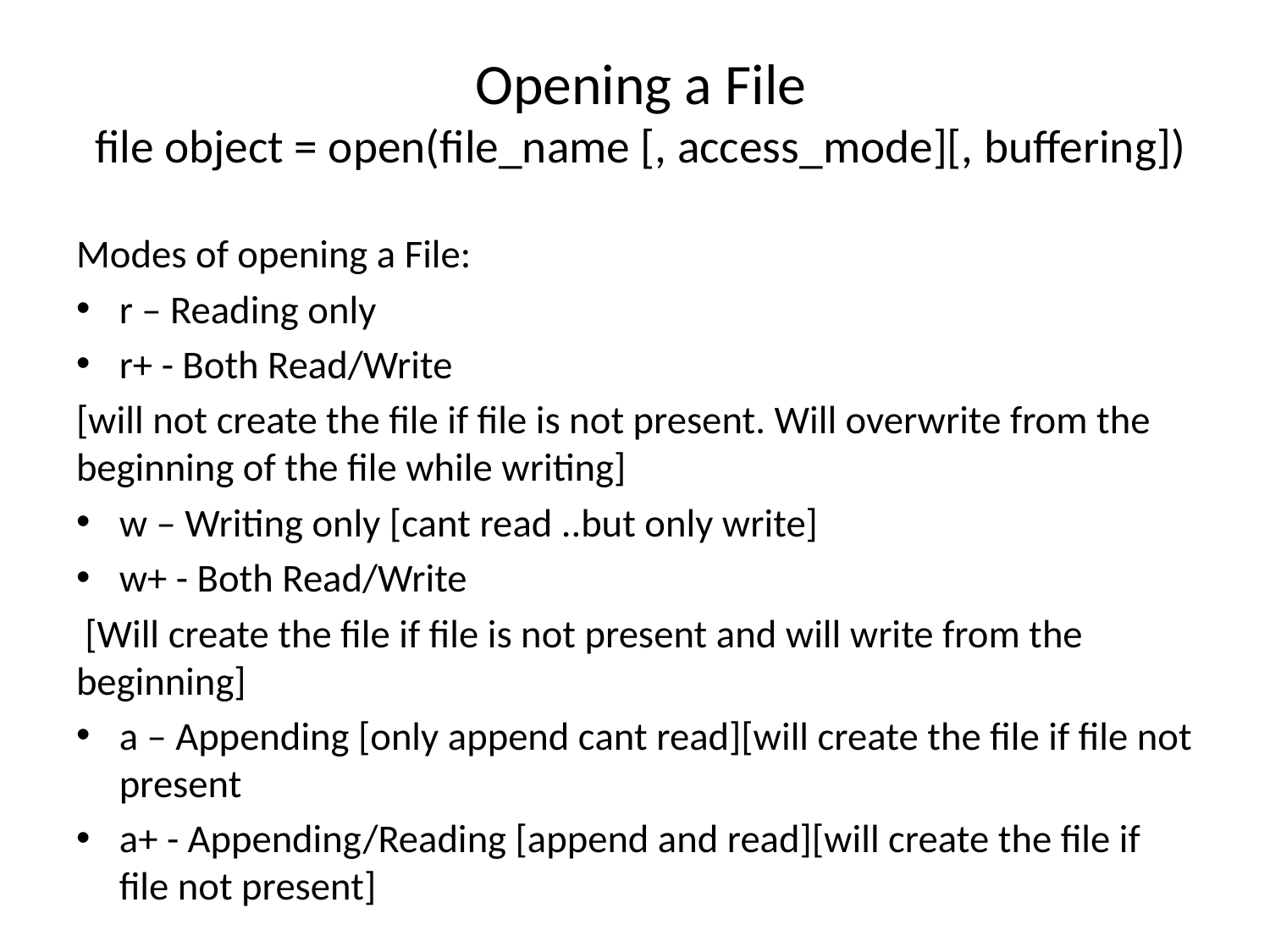

# Opening a File file object = open(file_name [, access_mode][, buffering])
Modes of opening a File:
r – Reading only
r+ - Both Read/Write
[will not create the file if file is not present. Will overwrite from the beginning of the file while writing]
w – Writing only [cant read ..but only write]
w+ - Both Read/Write
 [Will create the file if file is not present and will write from the beginning]
a – Appending [only append cant read][will create the file if file not present
a+ - Appending/Reading [append and read][will create the file if file not present]